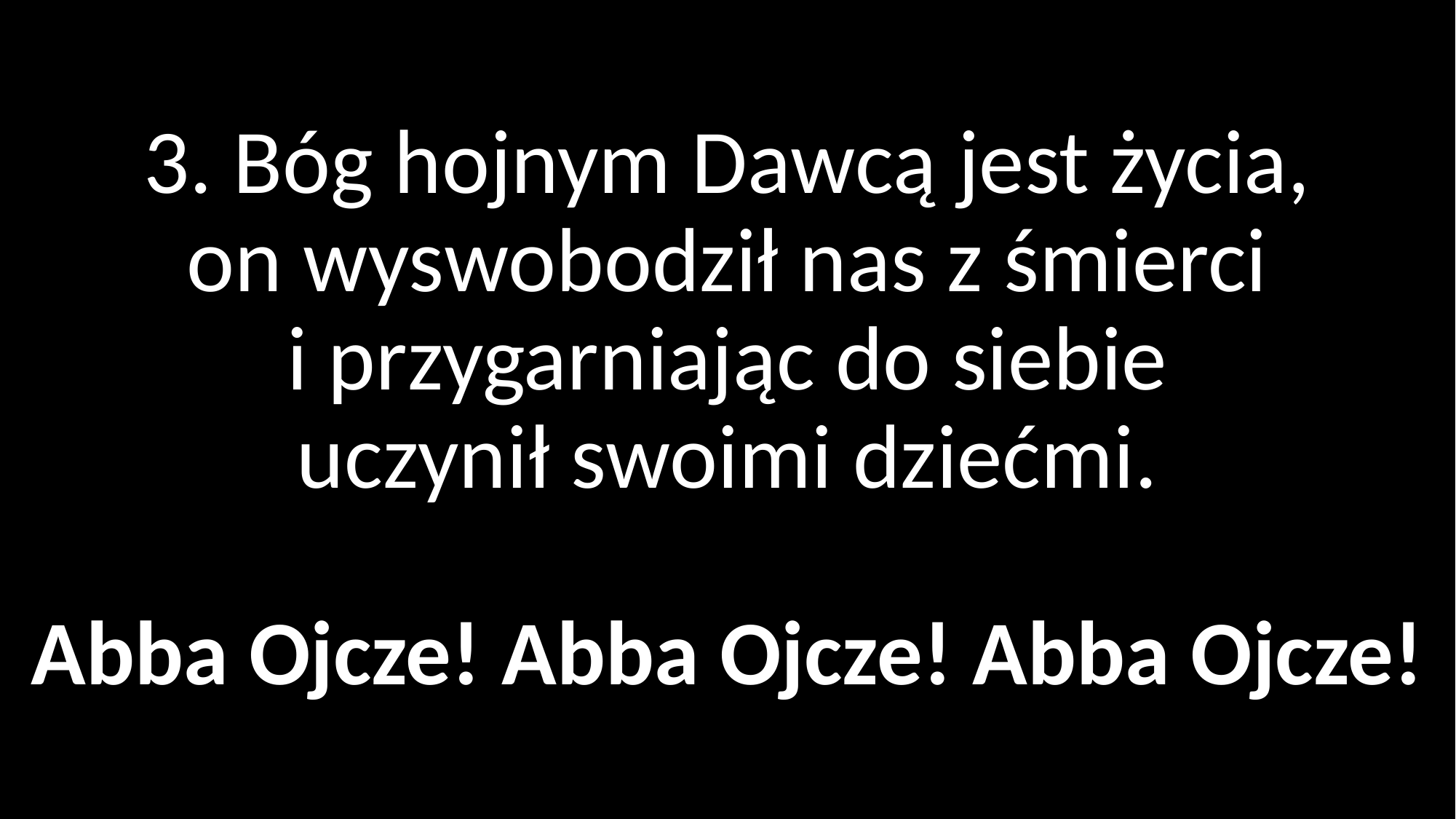

# 3. Bóg hojnym Dawcą jest życia, on wyswobodził nas z śmierci i przygarniając do siebie uczynił swoimi dziećmi. Abba Ojcze! Abba Ojcze! Abba Ojcze!